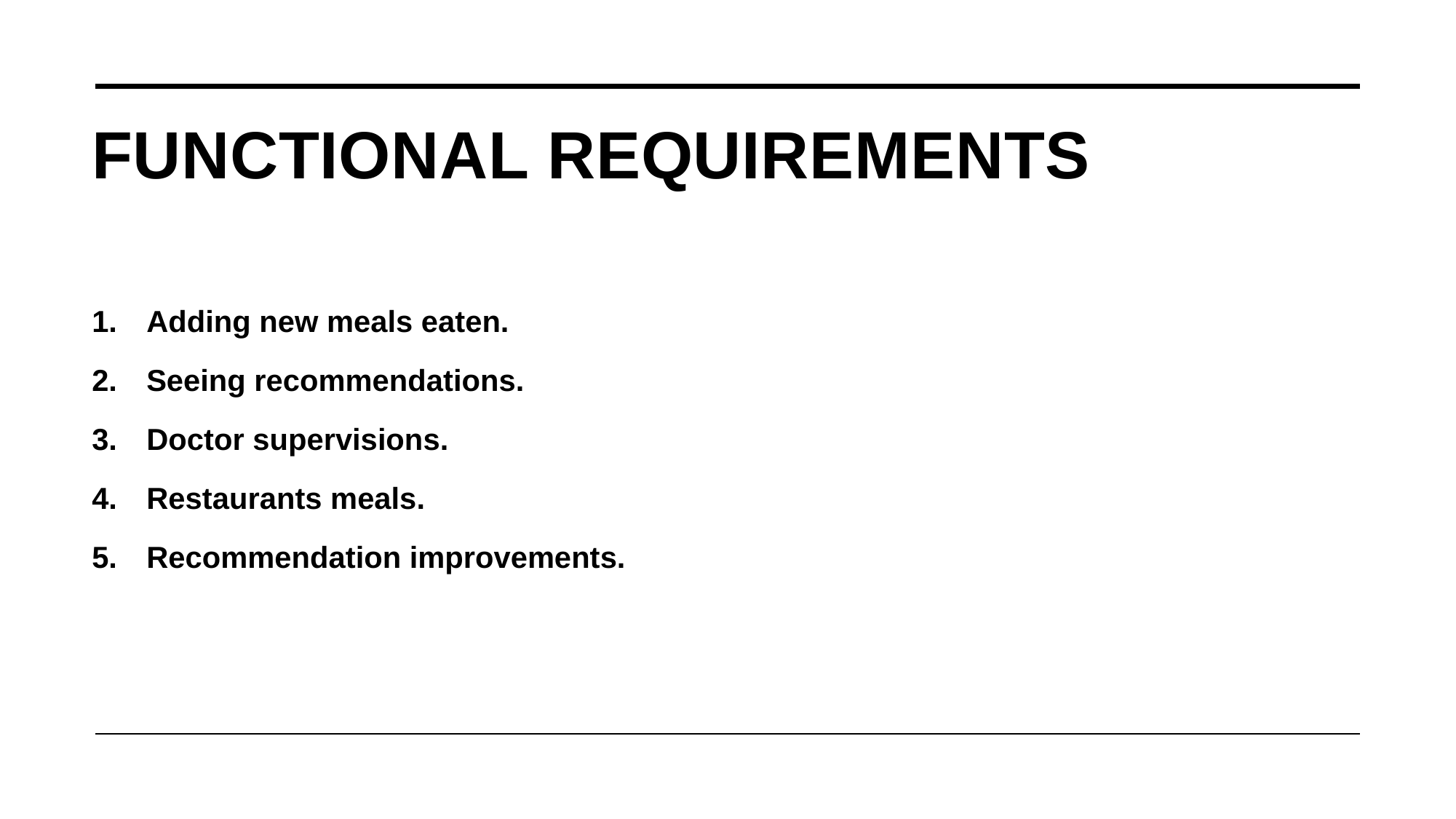

# Functional requirements

Adding new meals eaten.
Seeing recommendations.
Doctor supervisions.
Restaurants meals.
Recommendation improvements.